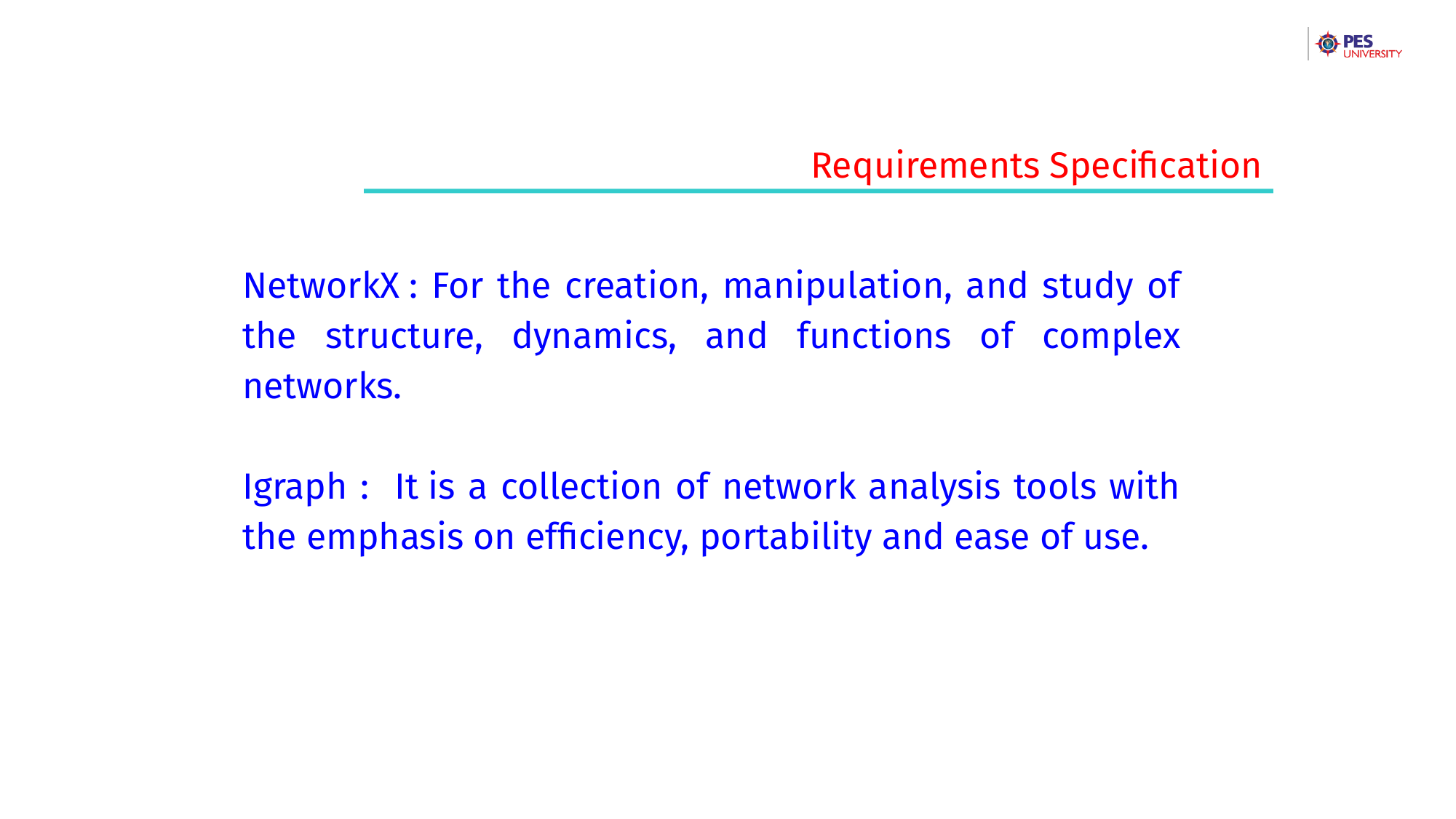

Requirements Specification

NetworkX : For the creation, manipulation, and study of the structure, dynamics, and functions of complex networks.

Igraph :  It is a collection of network analysis tools with the emphasis on efficiency, portability and ease of use.